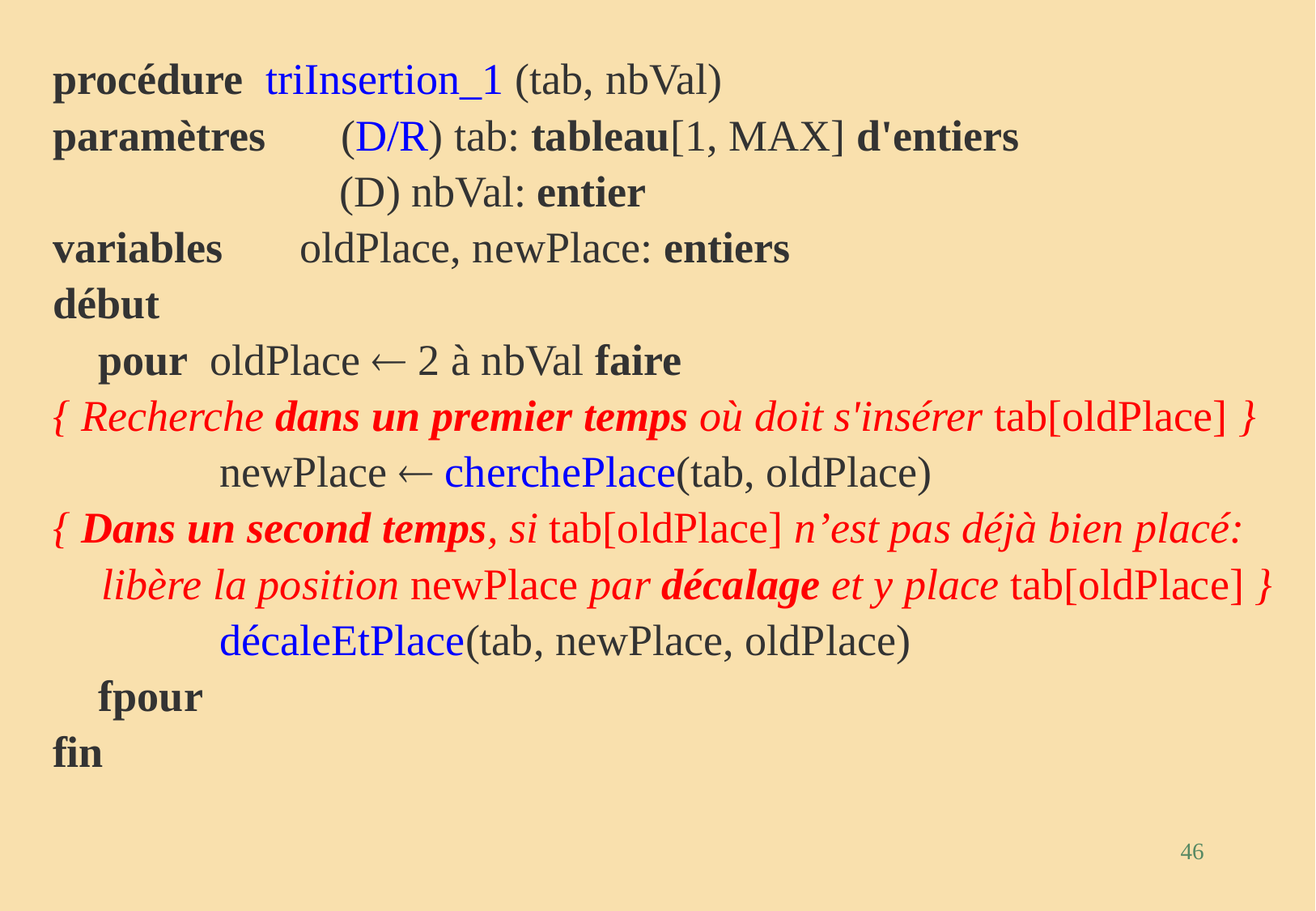

procédure  triInsertion_1 (tab, nbVal)
paramètres	(D/R) tab: tableau[1, MAX] d'entiers
		           (D) nbVal: entier
variables       oldPlace, newPlace: entiers
début
	pour  oldPlace ← 2 à nbVal faire
{ Recherche dans un premier temps où doit s'insérer tab[oldPlace] }
		newPlace ← cherchePlace(tab, oldPlace)
{ Dans un second temps, si tab[oldPlace] n’est pas déjà bien placé:
 libère la position newPlace par décalage et y place tab[oldPlace] }
		décaleEtPlace(tab, newPlace, oldPlace)
	fpour
fin

46